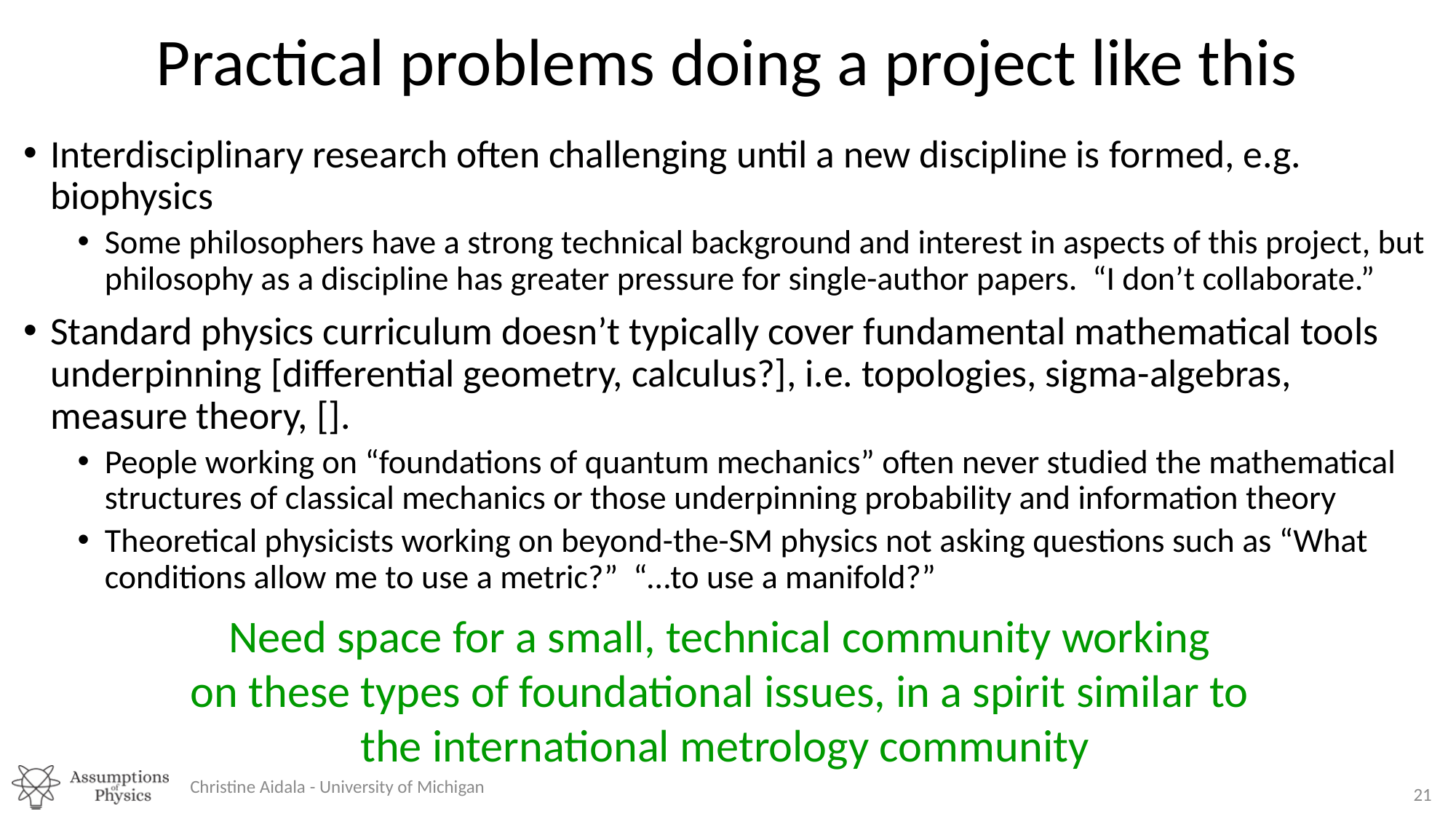

# Practical problems doing a project like this
Interdisciplinary research often challenging until a new discipline is formed, e.g. biophysics
Some philosophers have a strong technical background and interest in aspects of this project, but philosophy as a discipline has greater pressure for single-author papers.  “I don’t collaborate.”
Standard physics curriculum doesn’t typically cover fundamental mathematical tools underpinning [differential geometry, calculus?], i.e. topologies, sigma-algebras, measure theory, [].
People working on “foundations of quantum mechanics” often never studied the mathematical structures of classical mechanics or those underpinning probability and information theory
Theoretical physicists working on beyond-the-SM physics not asking questions such as “What conditions allow me to use a metric?”  “…to use a manifold?”
Need space for a small, technical community working
on these types of foundational issues, in a spirit similar to
the international metrology community
Christine Aidala - University of Michigan
21